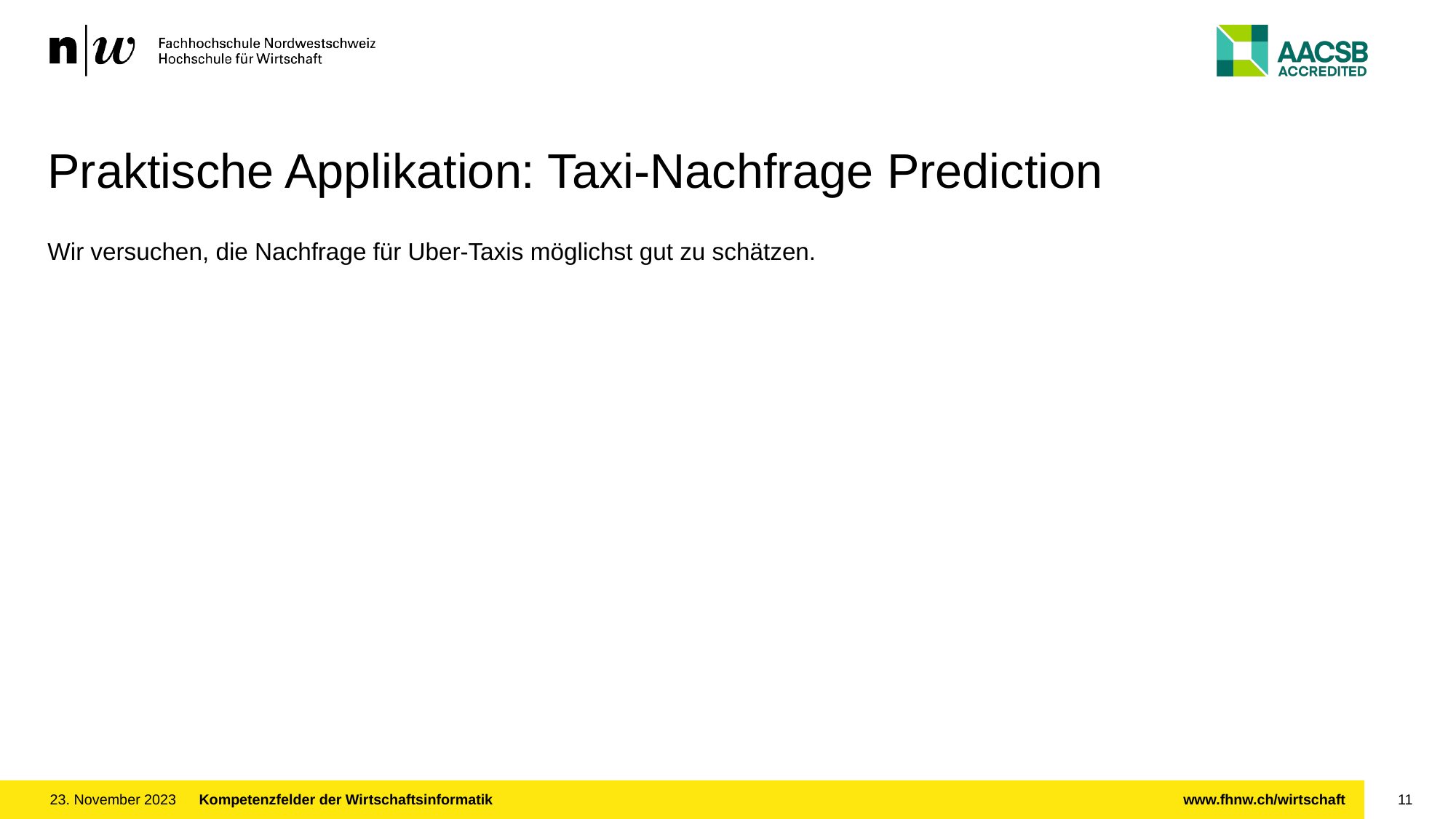

# Praktische Applikation: Taxi-Nachfrage Prediction
Wir versuchen, die Nachfrage für Uber-Taxis möglichst gut zu schätzen.
23. November 2023
Kompetenzfelder der Wirtschaftsinformatik
11